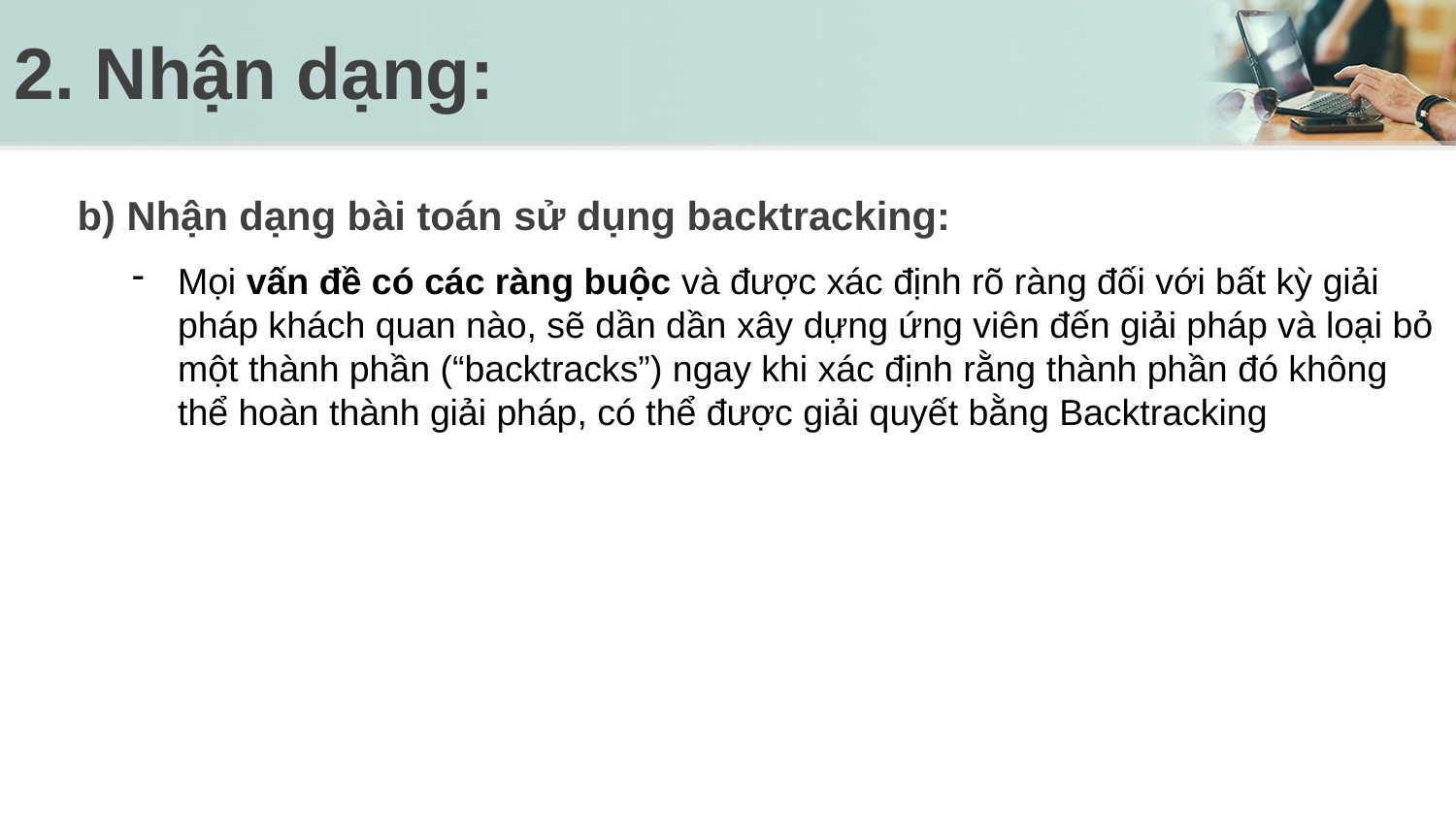

# 2. Nhận dạng:
b) Nhận dạng bài toán sử dụng backtracking:
Mọi vấn đề có các ràng buộc và được xác định rõ ràng đối với bất kỳ giải    pháp khách quan nào, sẽ dần dần xây dựng ứng viên đến giải pháp và loại bỏ một thành phần (“backtracks”) ngay khi xác định rằng thành phần đó không   thể hoàn thành giải pháp, có thể được giải quyết bằng Backtracking